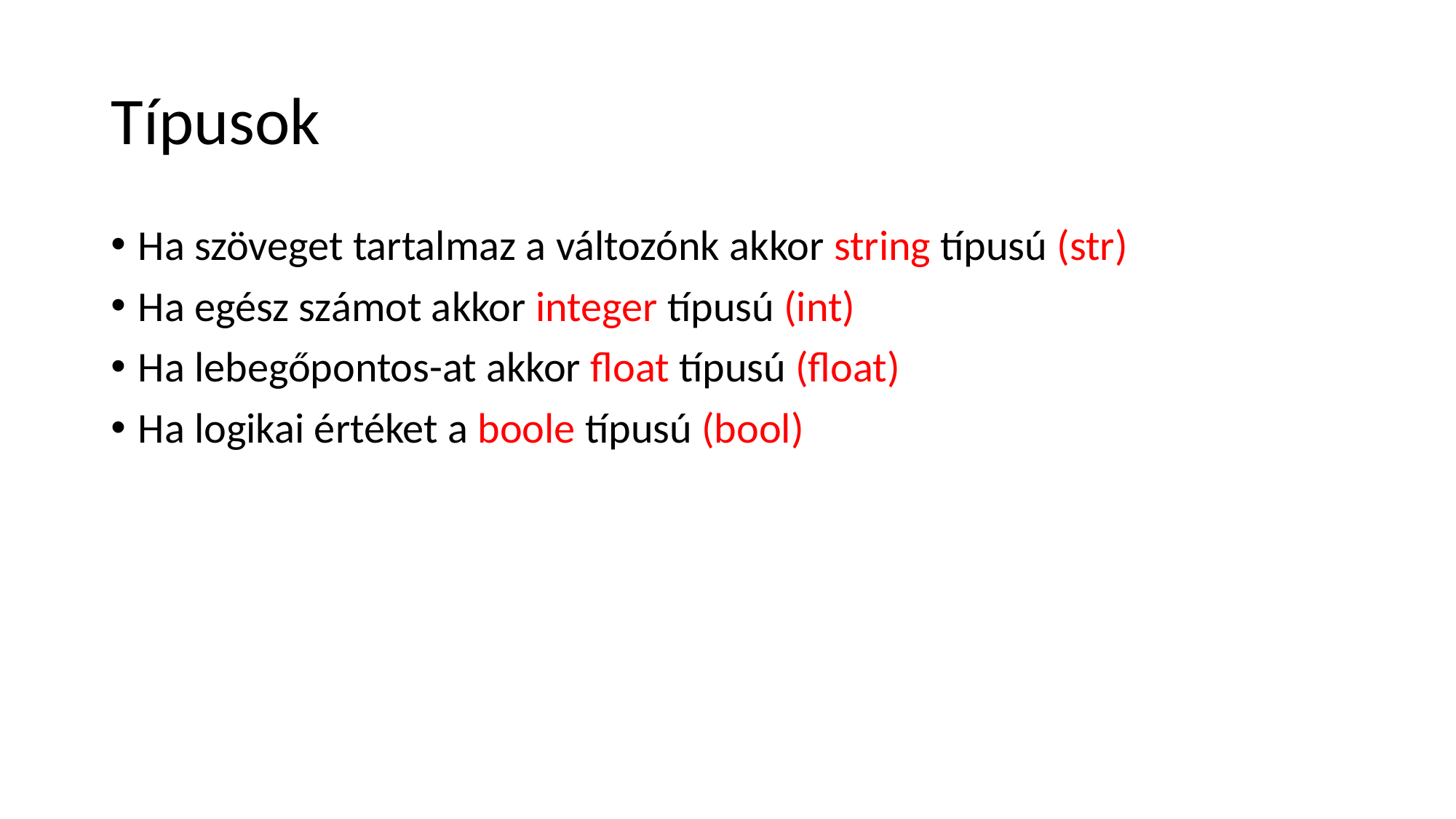

# Típusok
Ha szöveget tartalmaz a változónk akkor string típusú (str)
Ha egész számot akkor integer típusú (int)
Ha lebegőpontos-at akkor float típusú (float)
Ha logikai értéket a boole típusú (bool)